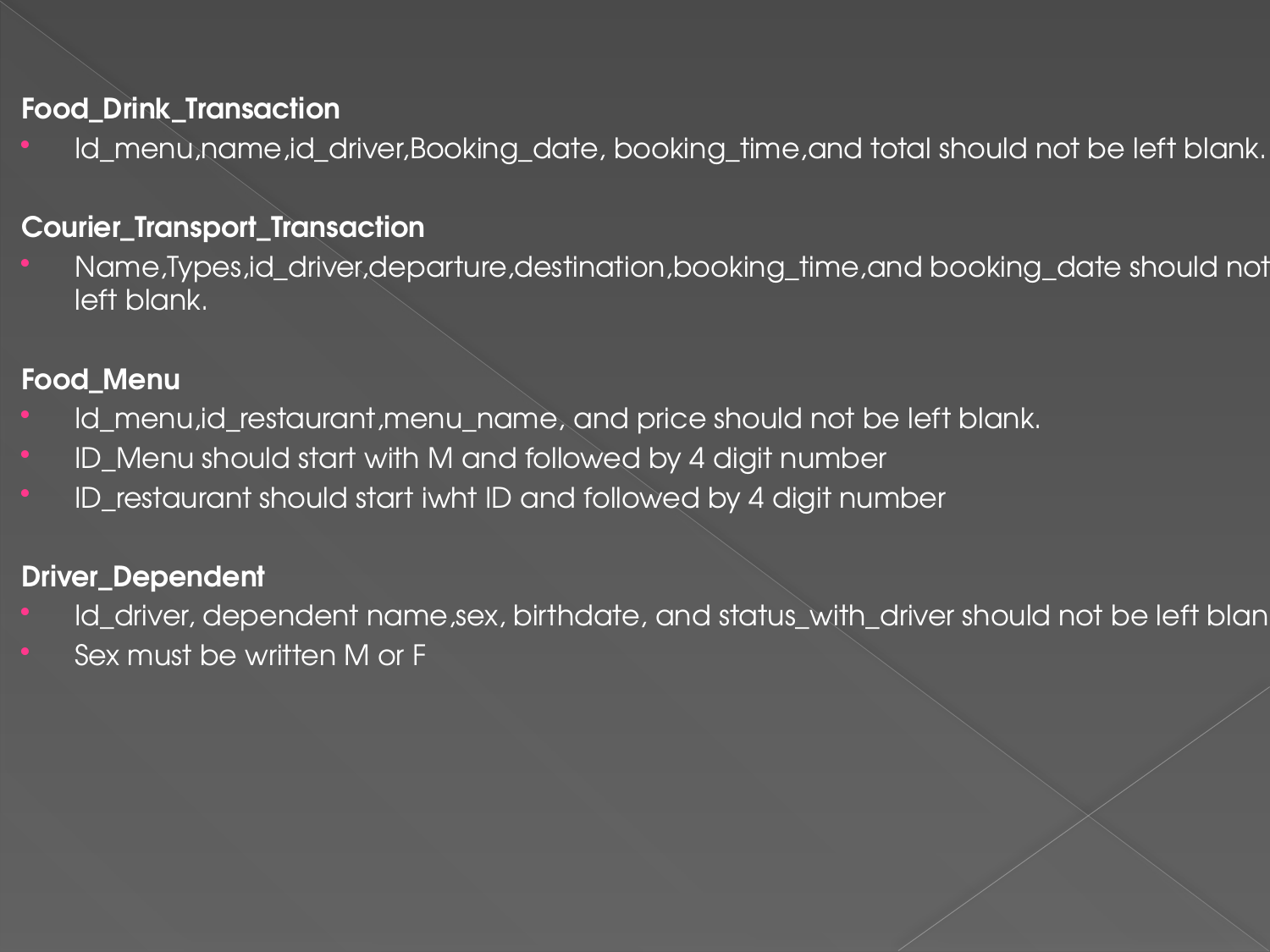

Food_Drink_Transaction
Id_menu,name,id_driver,Booking_date, booking_time,and total should not be left blank.

Courier_Transport_Transaction
Name,Types,id_driver,departure,destination,booking_time,and booking_date should not be left blank.

Food_Menu
Id_menu,id_restaurant,menu_name, and price should not be left blank.
ID_Menu should start with M and followed by 4 digit number
ID_restaurant should start iwht ID and followed by 4 digit number

Driver_Dependent
Id_driver, dependent name,sex, birthdate, and status_with_driver should not be left blank.
Sex must be written M or F